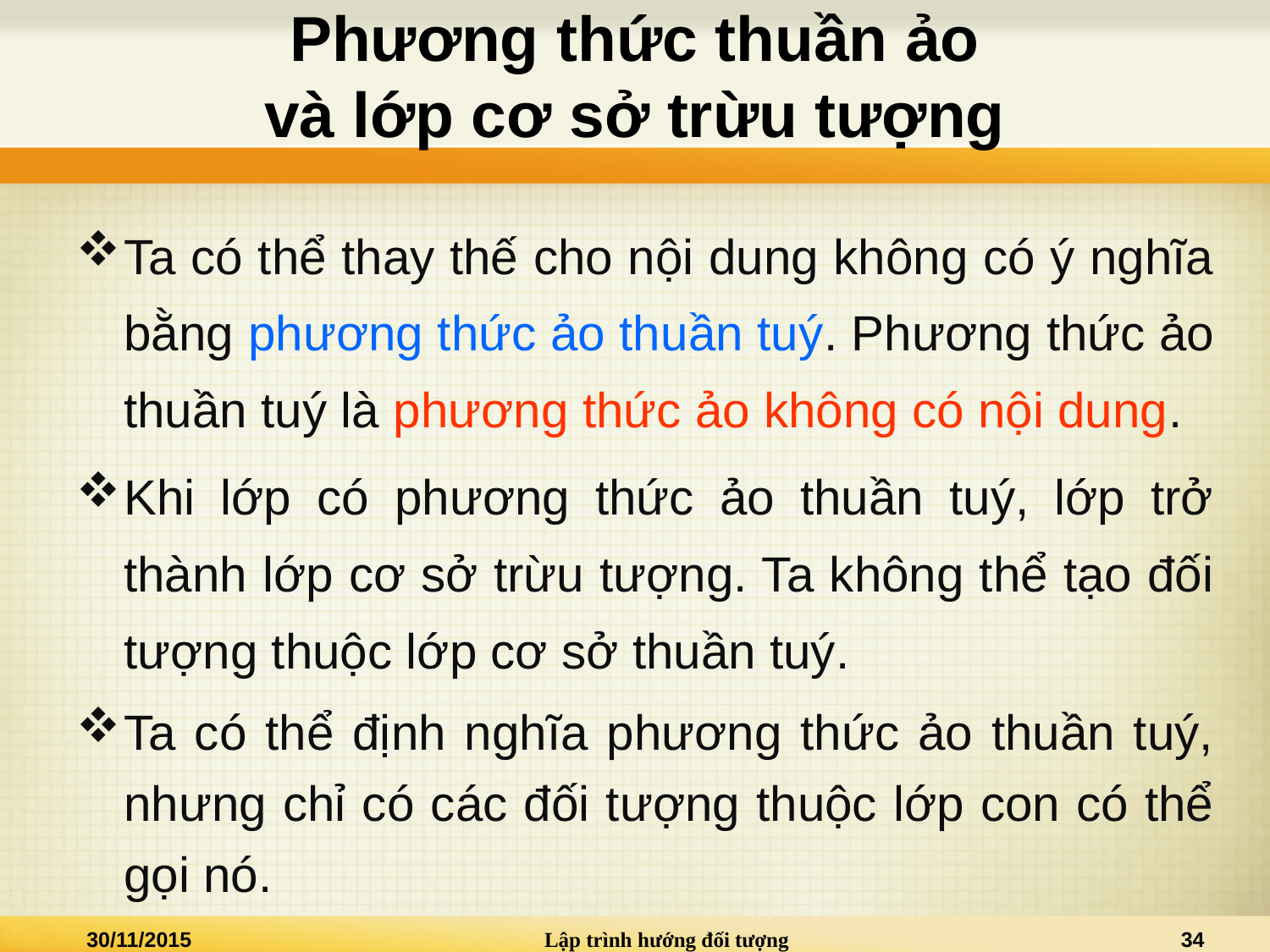

# Phương thức thuần ảo và lớp cơ sở trừu tượng
Ta có thể thay thế cho nội dung không có ý nghĩa bằng phương thức ảo thuần tuý. Phương thức ảo thuần tuý là phương thức ảo không có nội dung.
Khi lớp có phương thức ảo thuần tuý, lớp trở thành lớp cơ sở trừu tượng. Ta không thể tạo đối tượng thuộc lớp cơ sở thuần tuý.
Ta có thể định nghĩa phương thức ảo thuần tuý, nhưng chỉ có các đối tượng thuộc lớp con có thể gọi nó.
30/11/2015
Lập trình hướng đối tượng
34